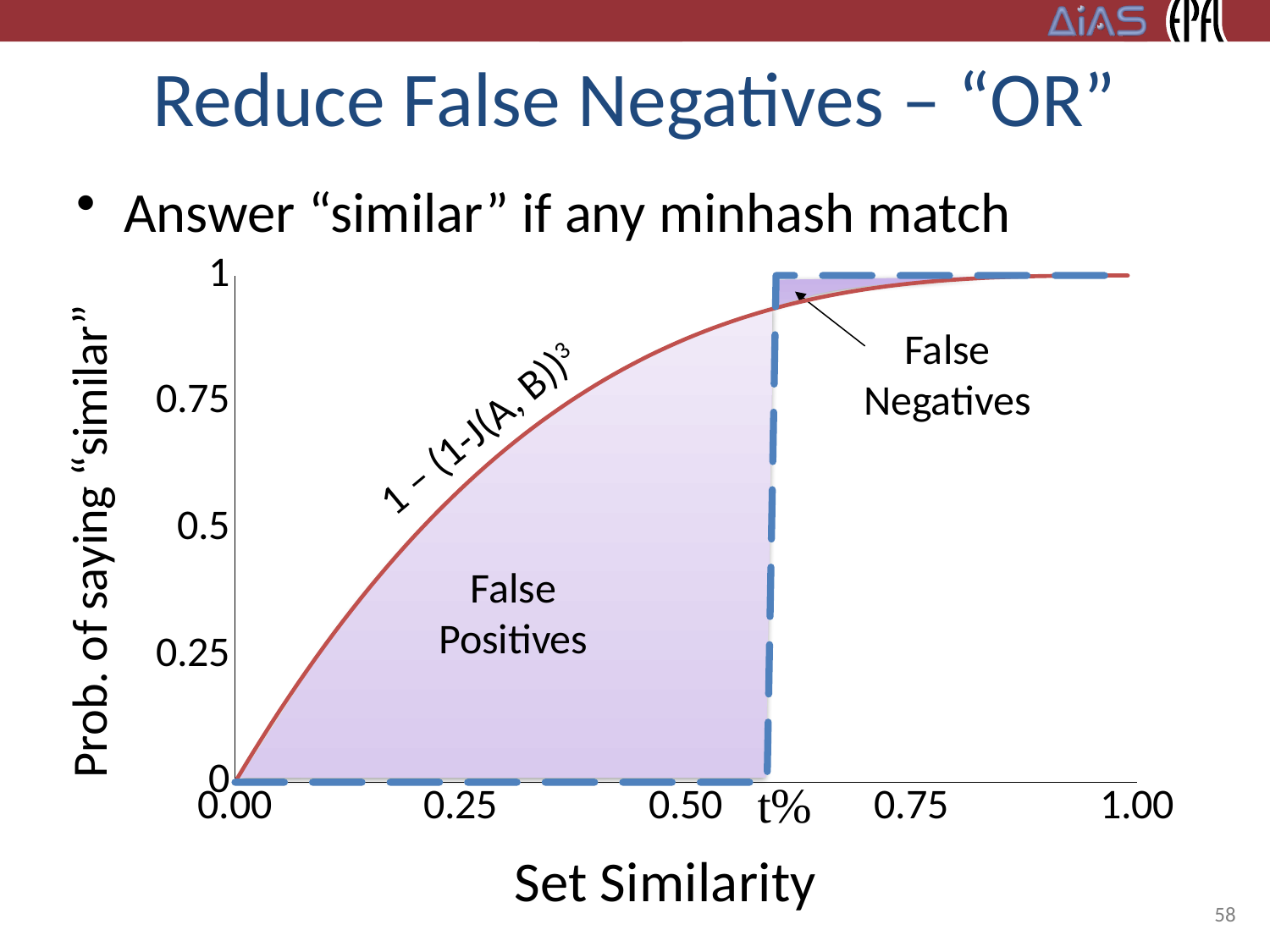

# Reduce False Negatives – “OR”
Answer “similar” if any minhash match

### Chart

| Category | Ideal | MinHash |
|---|---|---|

False
Negatives
1 – (1-J(A, B))3

False
Positives
(P(h(A) = h(B)) = J(A, B))4

58